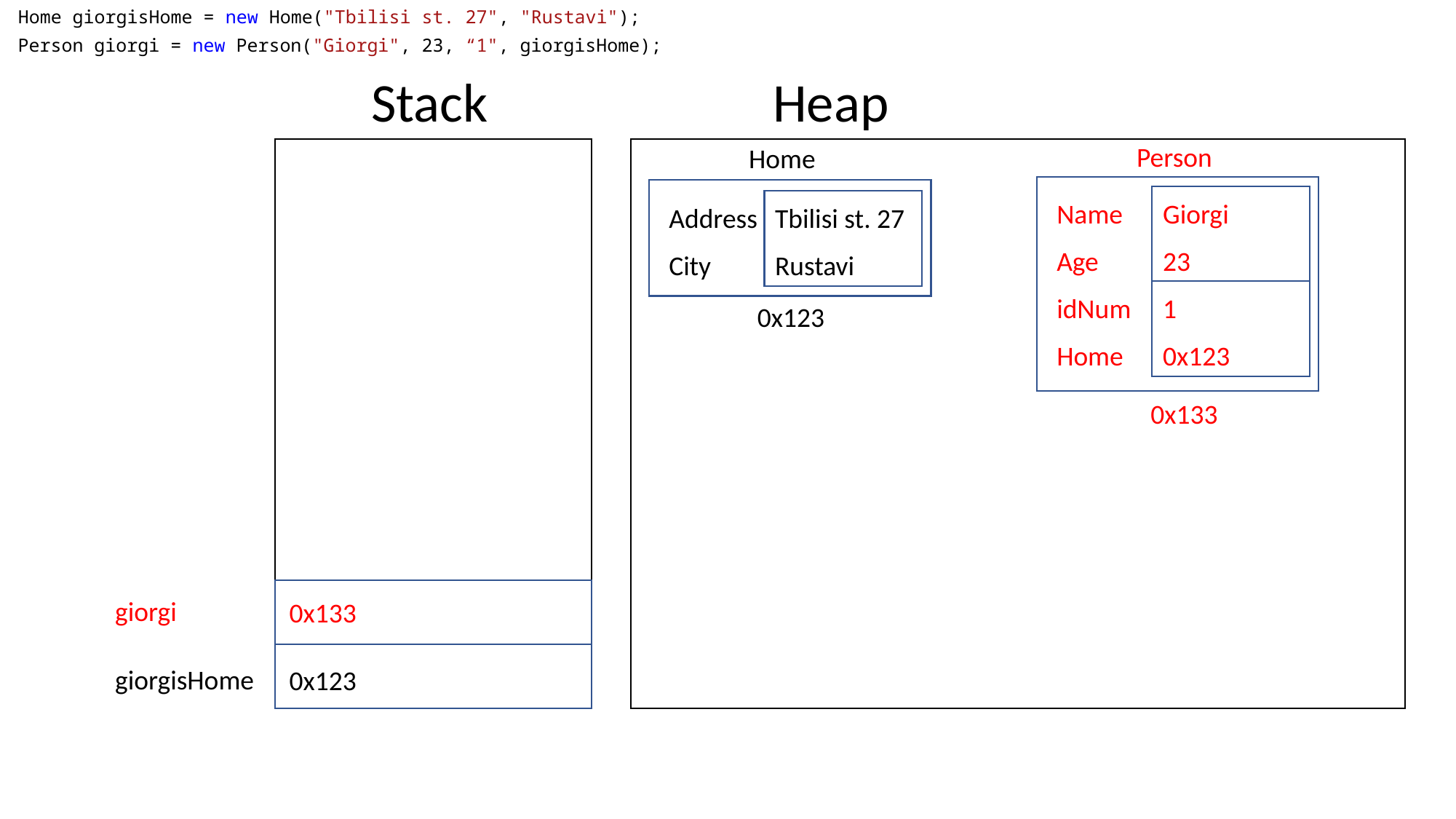

Home giorgisHome = new Home("Tbilisi st. 27", "Rustavi");
Person giorgi = new Person("Giorgi", 23, “1", giorgisHome);
Stack
Heap
Person

Giorgi
23
Name
Age

1
0x123
idNum
Home
0x133

Home

Tbilisi st. 27
Rustavi
Address
City
0x123

giorgi
0x133

giorgisHome
0x123